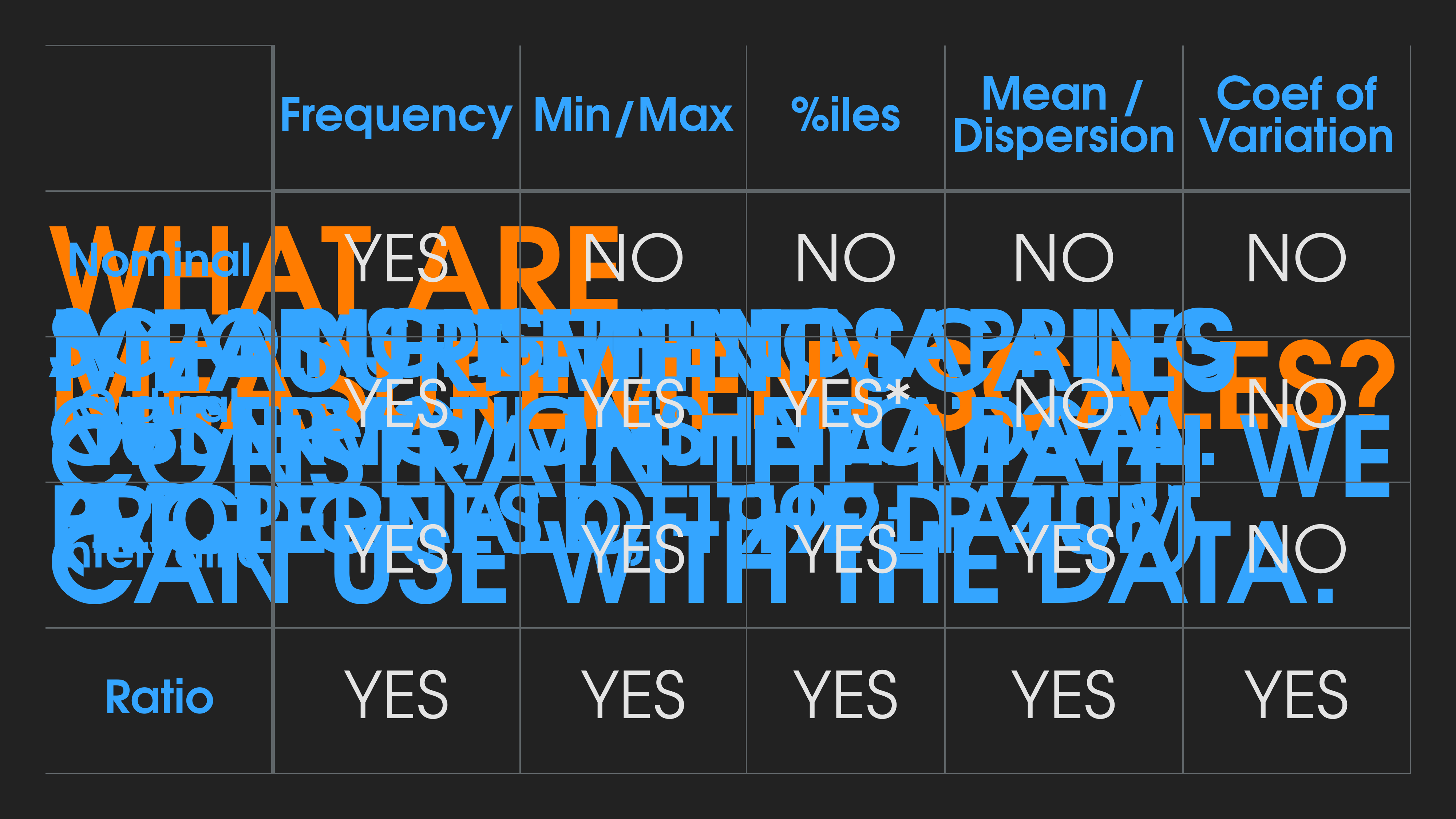

|  | Frequency | Min/Max | %iles | Mean / Dispersion | Coef of Variation |
| --- | --- | --- | --- | --- | --- |
| Nominal | YES | NO | NO | NO | NO |
| Ordinal | YES | YES | YES\* | NO | NO |
| Intervallic | YES | YES | YES | YES | NO |
| Ratio | YES | YES | YES | YES | YES |
What are measurement scales?
axioms defining numeric/mathematical properties of the datum
# Scaling is then mapping observations into data. (McDonald, 1999; p 408)
Measurement scales Constrain the math we can use with the data.